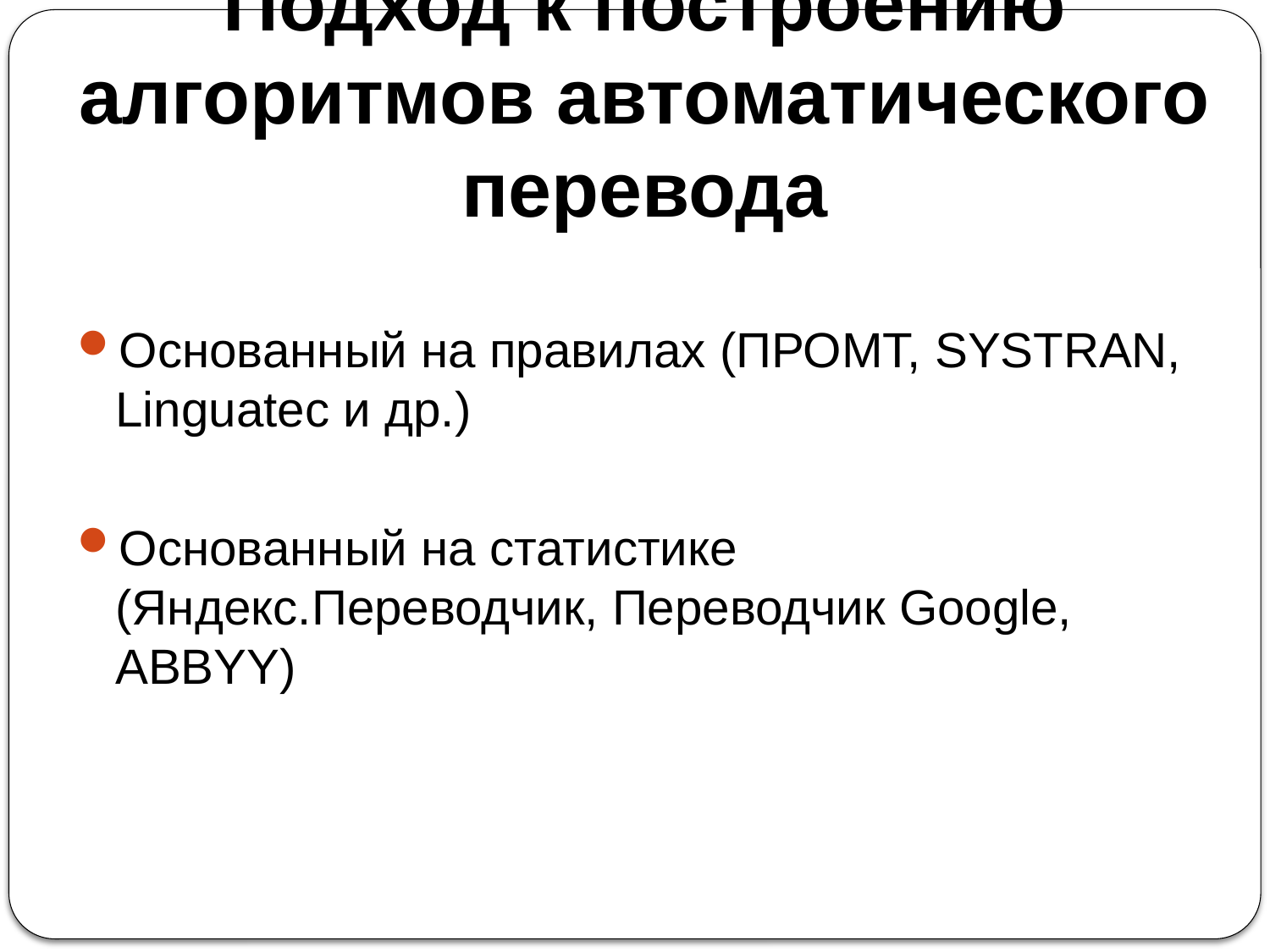

# Подход к построению алгоритмов автоматического перевода
Основанный на правилах (ПРОМТ, SYSTRAN, Linguatec и др.)

Основанный на статистике (Яндекс.Переводчик, Переводчик Google, ABBYY)